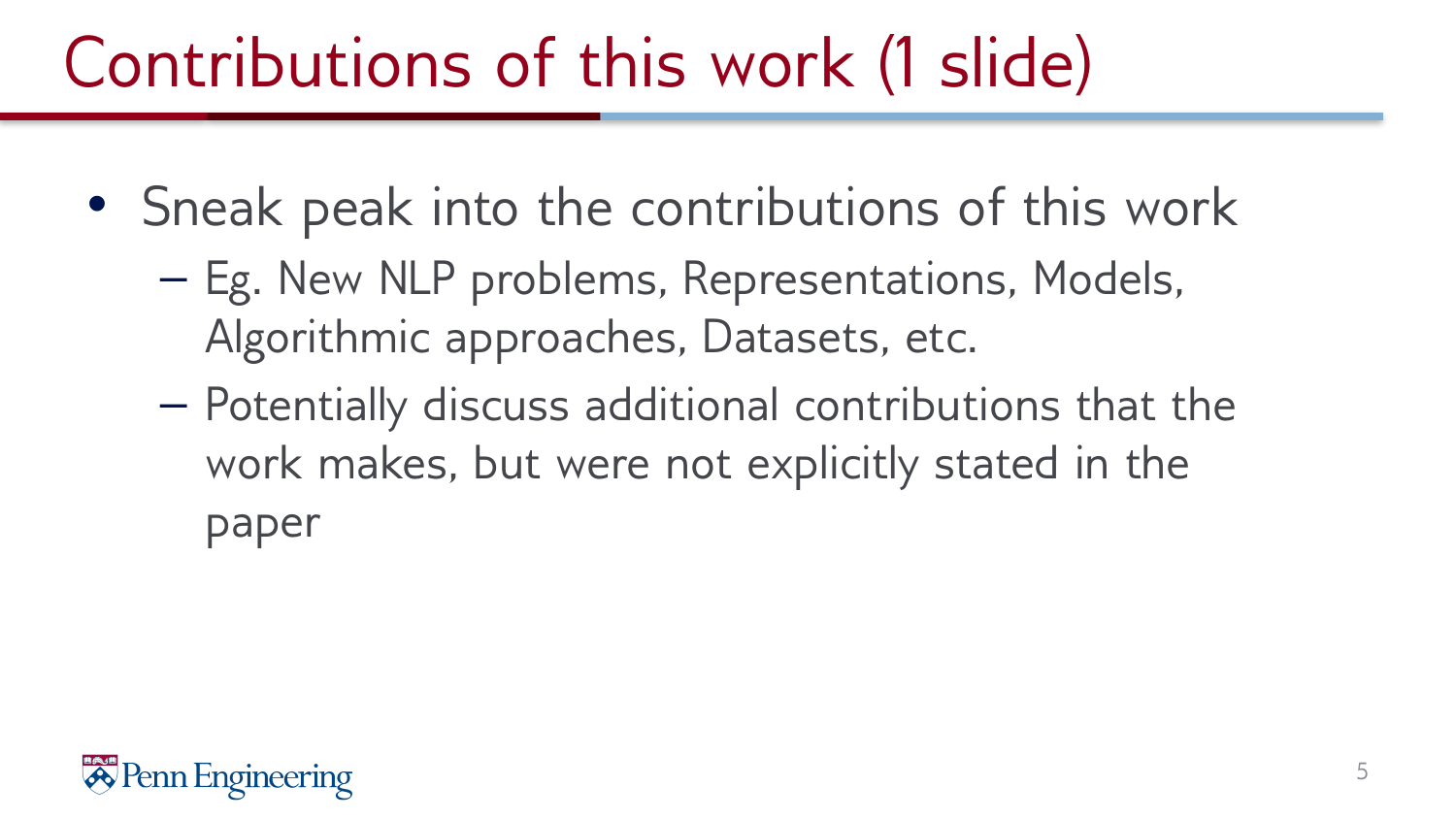

# Contributions of this work (1 slide)
Sneak peak into the contributions of this work
Eg. New NLP problems, Representations, Models, Algorithmic approaches, Datasets, etc.
Potentially discuss additional contributions that the work makes, but were not explicitly stated in the paper
5